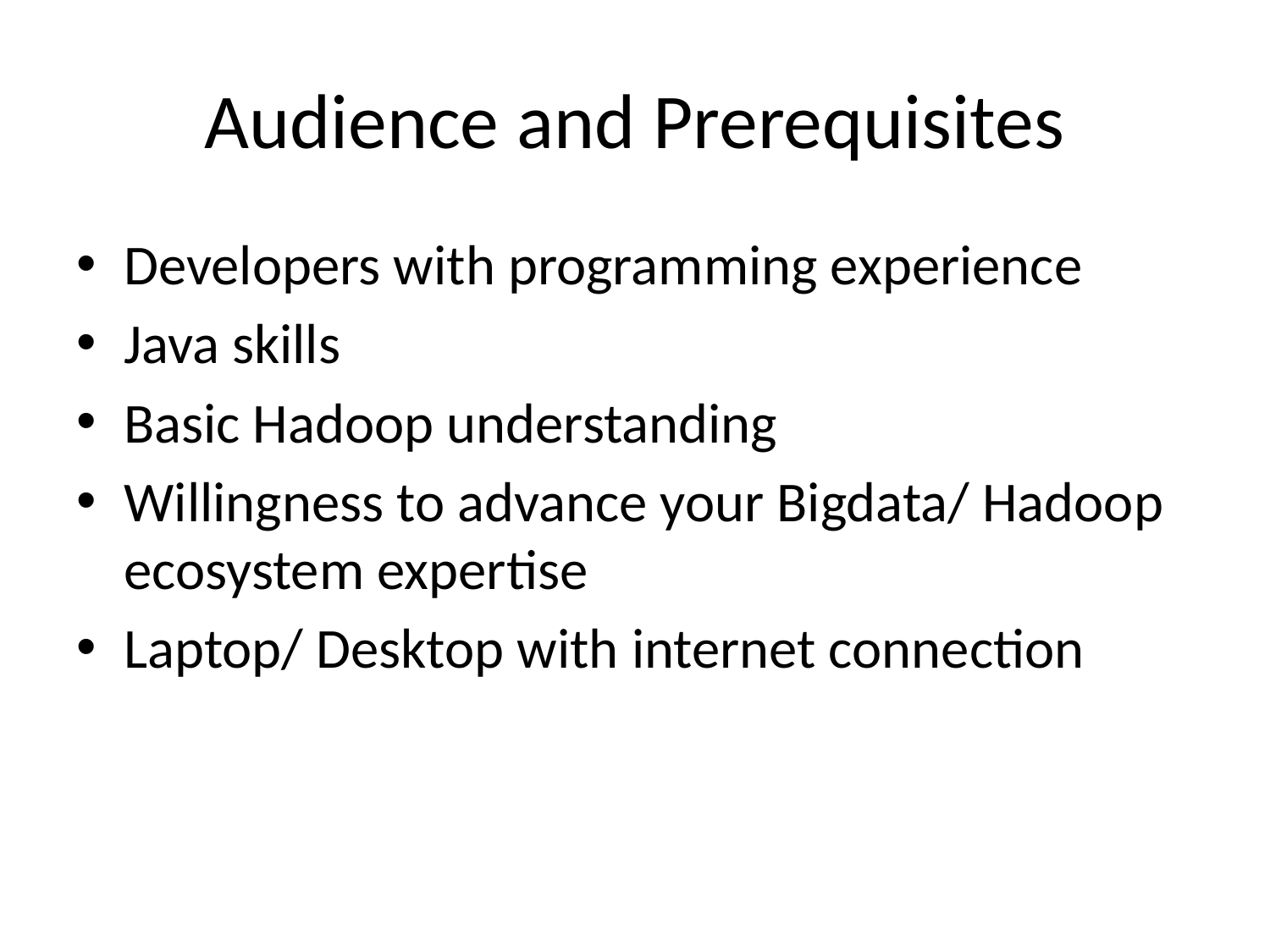

# Audience and Prerequisites
Developers with programming experience
Java skills
Basic Hadoop understanding
Willingness to advance your Bigdata/ Hadoop ecosystem expertise
Laptop/ Desktop with internet connection